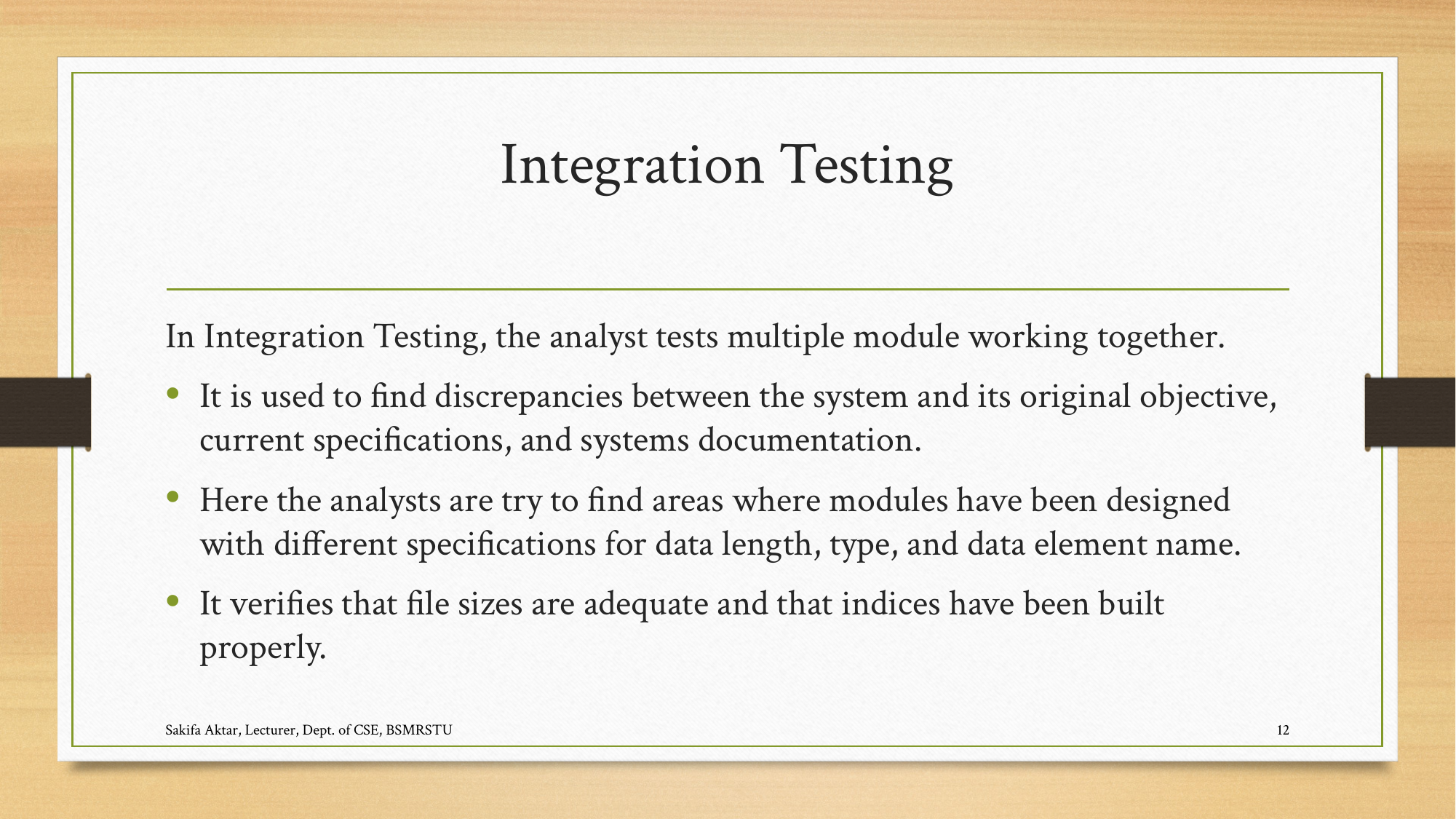

# Integration Testing
In Integration Testing, the analyst tests multiple module working together.
It is used to find discrepancies between the system and its original objective, current specifications, and systems documentation.
Here the analysts are try to find areas where modules have been designed with different specifications for data length, type, and data element name.
It verifies that file sizes are adequate and that indices have been built properly.

Sakifa Aktar, Lecturer, Dept. of CSE, BSMRSTU
12